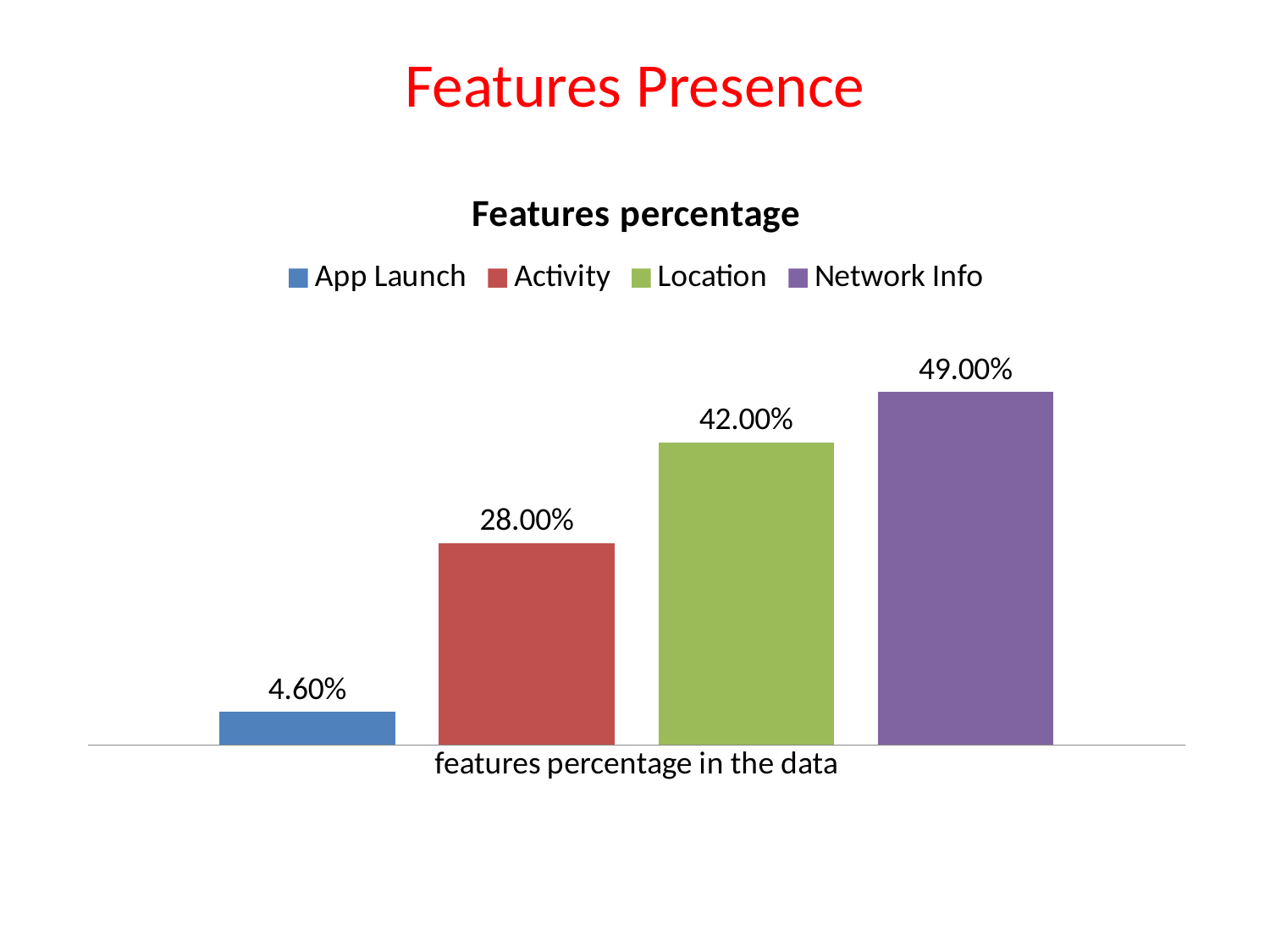

# Features Presence

### Chart: Features percentage

| Category | App Launch | Activity | Location | Network Info |
|---|---|---|---|---|
| features percentage in the data | 0.046 | 0.28 | 0.42 | 0.49 |